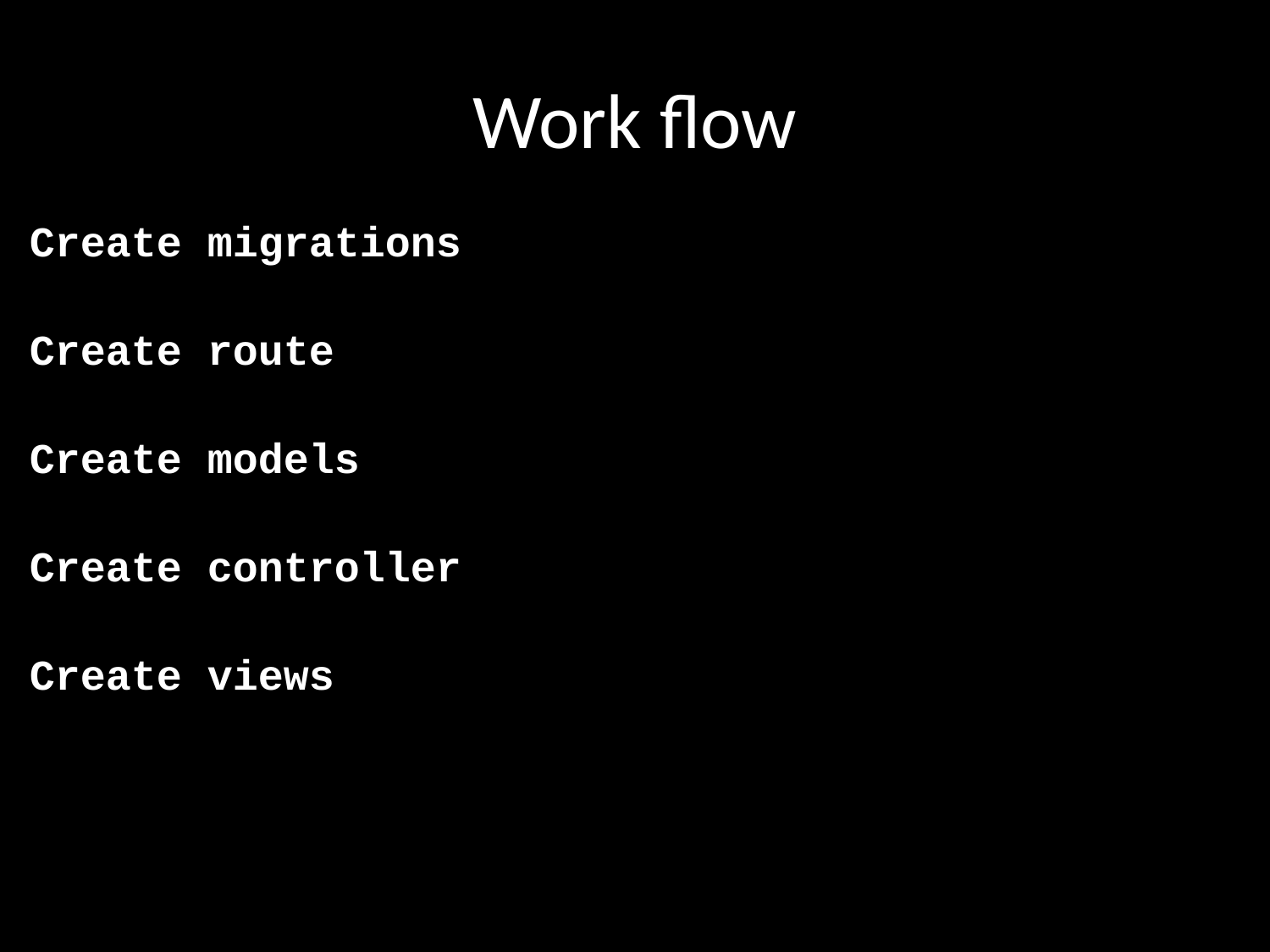

# Work flow
Create migrations

Create route

Create models

Create controller

Create views